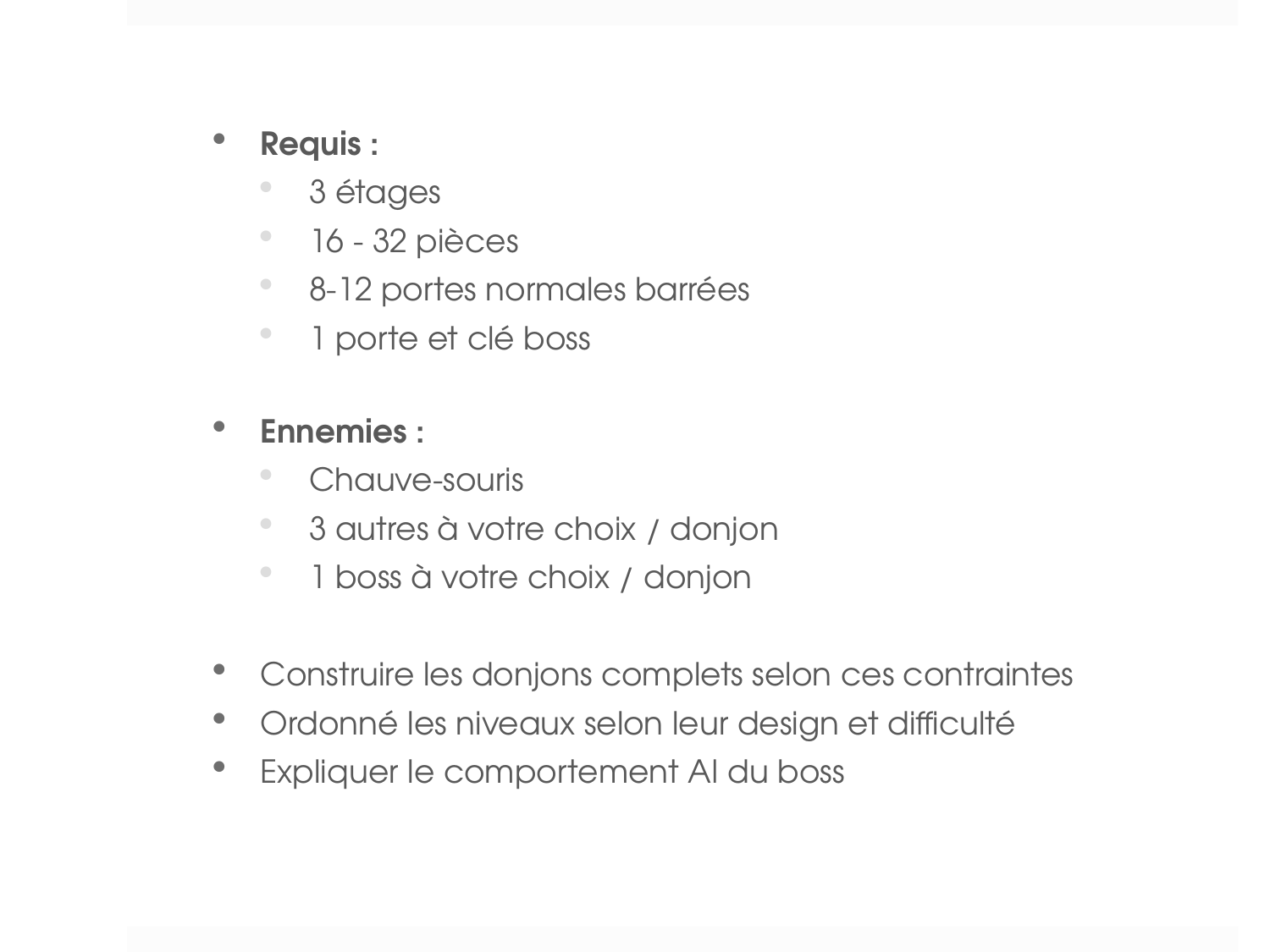

Requis :
3 étages
16 - 32 pièces
8-12 portes normales barrées
1 porte et clé boss

Ennemies :
Chauve-souris
3 autres à votre choix / donjon
1 boss à votre choix / donjon

Construire les donjons complets selon ces contraintes
Ordonné les niveaux selon leur design et difficulté
Expliquer le comportement AI du boss